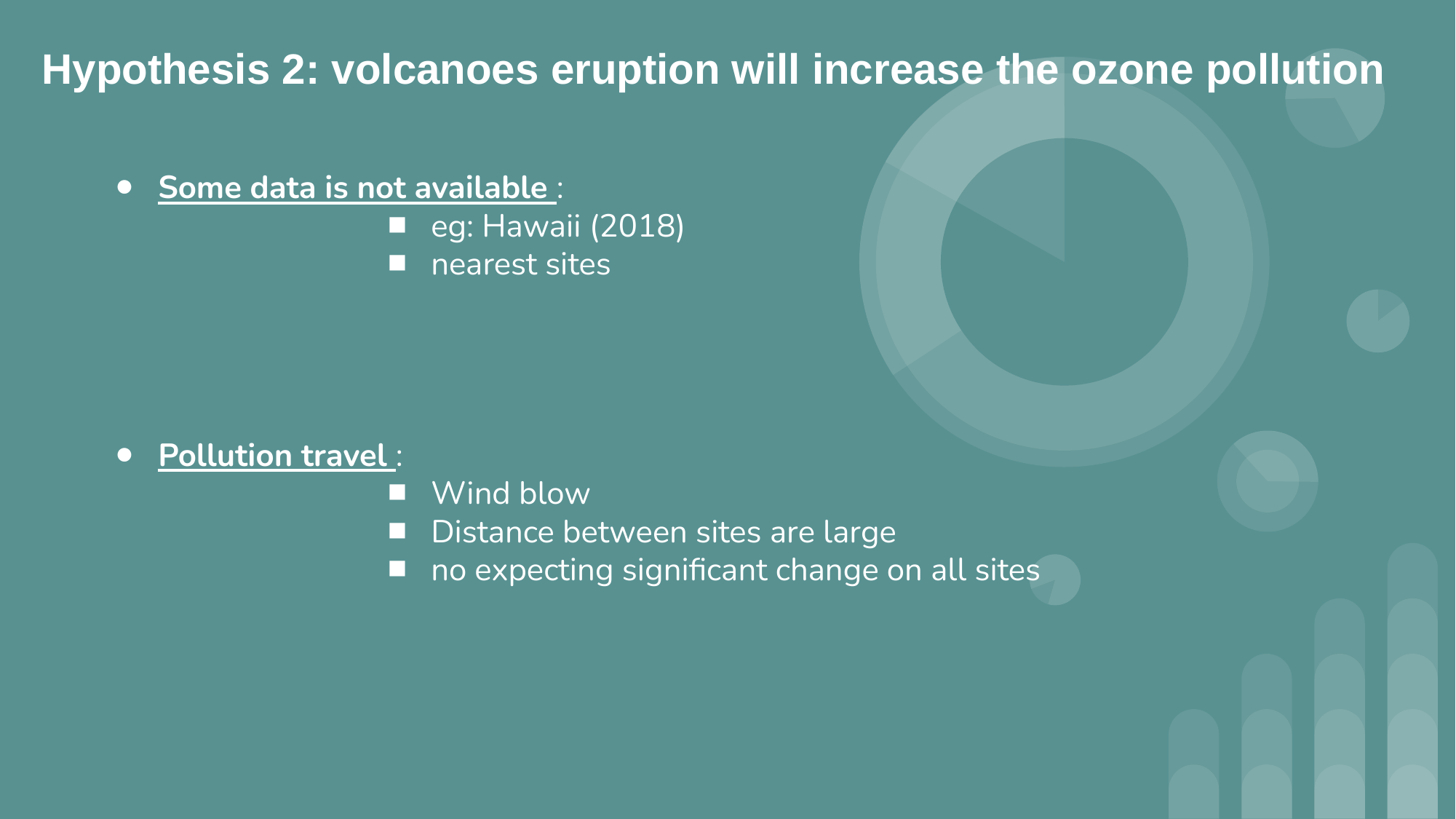

# Hypothesis 2: volcanoes eruption will increase the ozone pollution
Some data is not available :
eg: Hawaii (2018)
nearest sites

Pollution travel :
Wind blow
Distance between sites are large
no expecting significant change on all sites